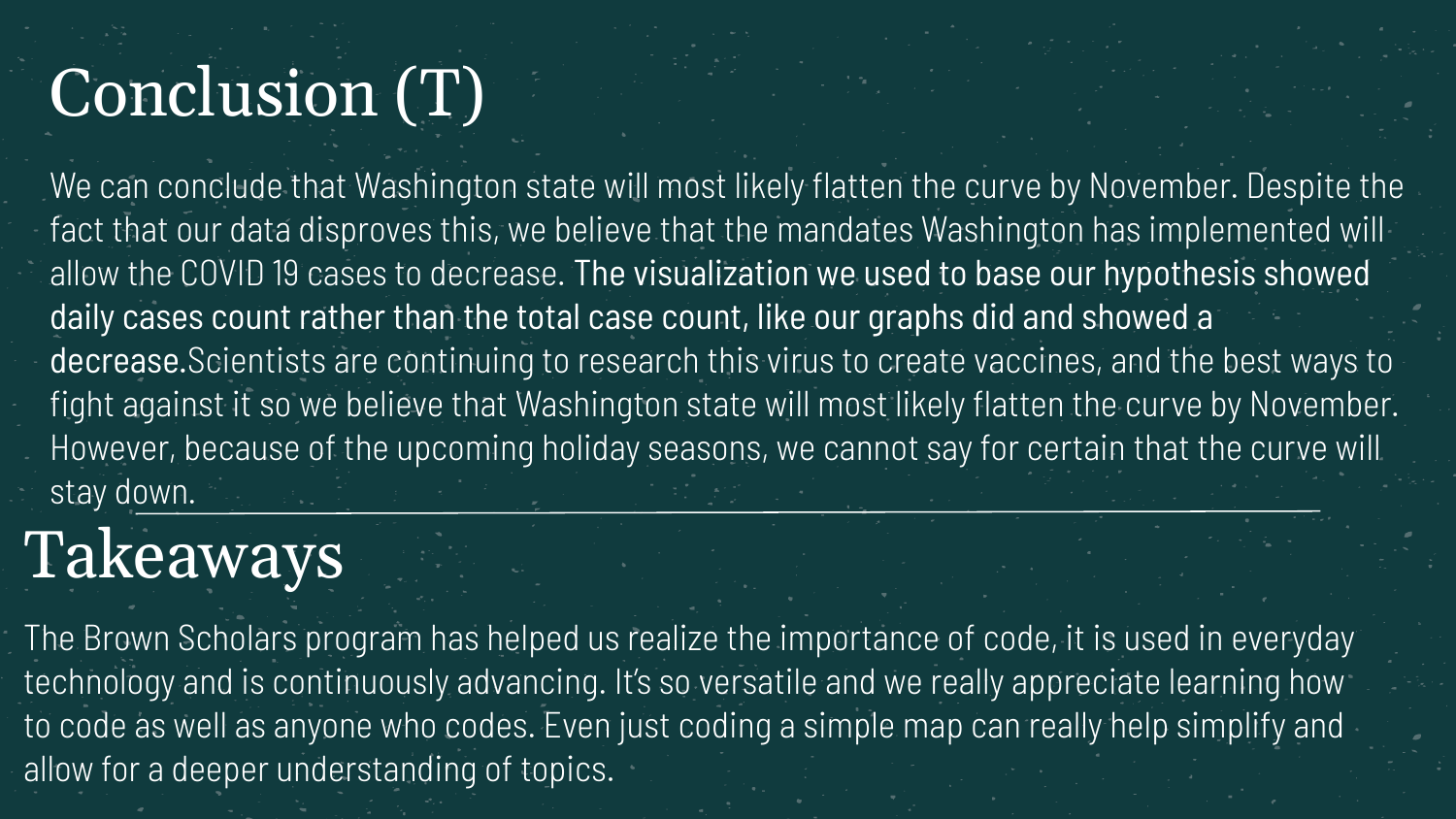

# Conclusion (T)
We can conclude that Washington state will most likely flatten the curve by November. Despite the fact that our data disproves this, we believe that the mandates Washington has implemented will allow the COVID 19 cases to decrease. The visualization we used to base our hypothesis showed daily cases count rather than the total case count, like our graphs did and showed a decrease.Scientists are continuing to research this virus to create vaccines, and the best ways to fight against it so we believe that Washington state will most likely flatten the curve by November. However, because of the upcoming holiday seasons, we cannot say for certain that the curve will stay down.
Takeaways
The Brown Scholars program has helped us realize the importance of code, it is used in everyday technology and is continuously advancing. It’s so versatile and we really appreciate learning how to code as well as anyone who codes. Even just coding a simple map can really help simplify and allow for a deeper understanding of topics.